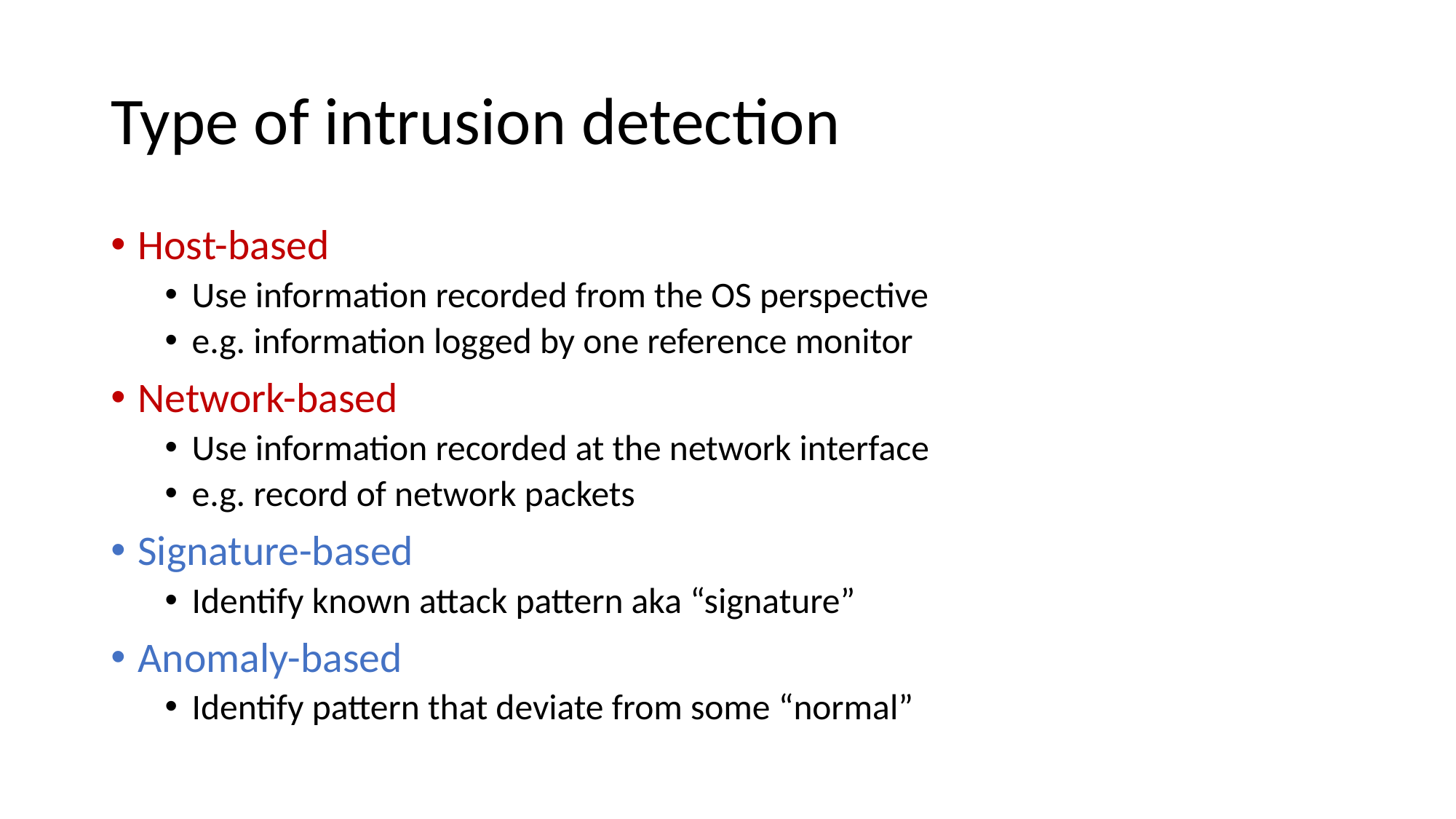

# Type of intrusion detection
Host-based
Use information recorded from the OS perspective
e.g. information logged by one reference monitor
Network-based
Use information recorded at the network interface
e.g. record of network packets
Signature-based
Identify known attack pattern aka “signature”
Anomaly-based
Identify pattern that deviate from some “normal”